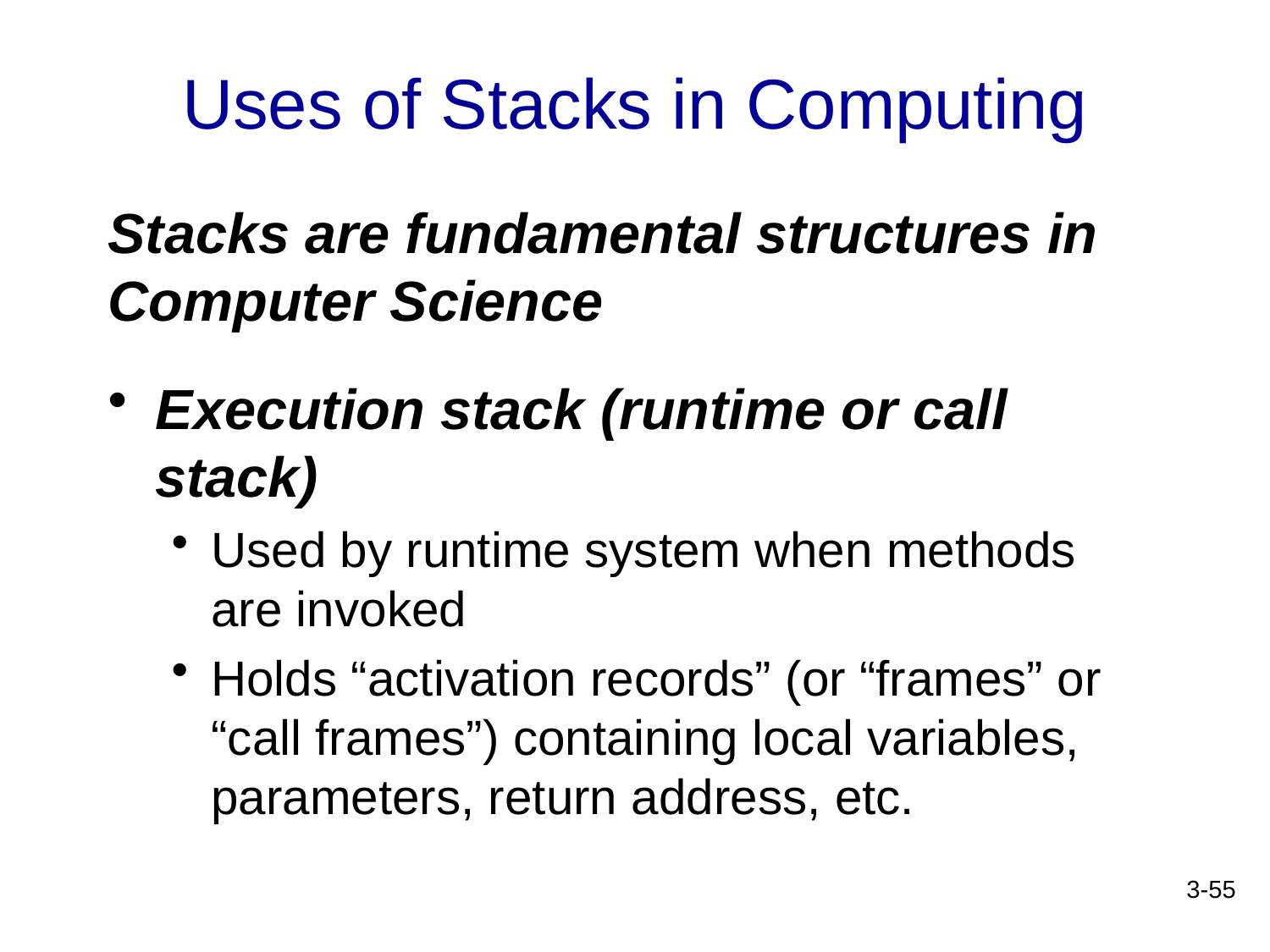

# Uses of Stacks in Computing
Stacks are fundamental structures in Computer Science

Execution stack (runtime or call stack)
Used by runtime system when methods are invoked
Holds “activation records” (or “frames” or “call frames”) containing local variables, parameters, return address, etc.
3-55